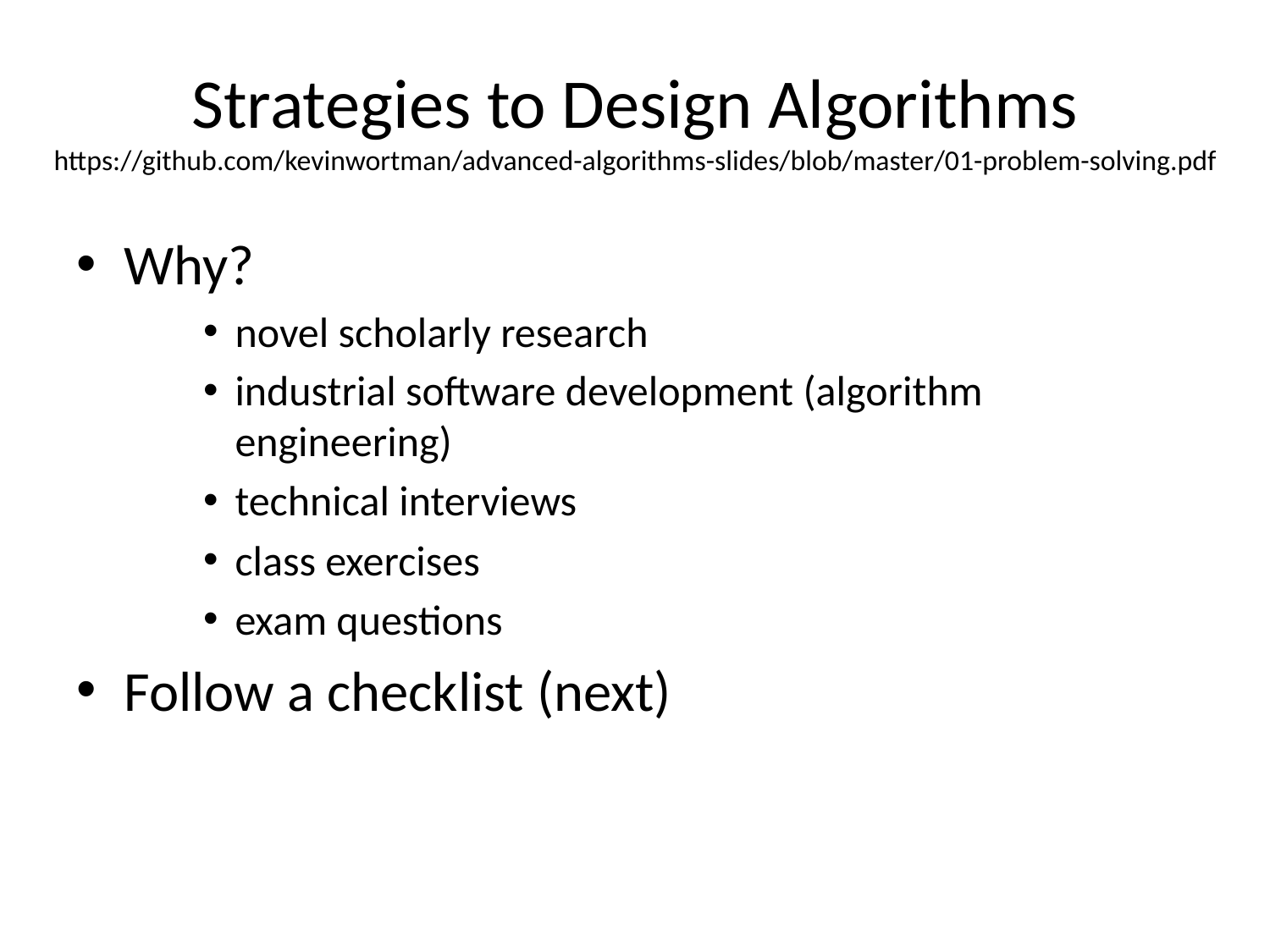

# Strategies to Design Algorithms https://github.com/kevinwortman/advanced-algorithms-slides/blob/master/01-problem-solving.pdf
Why?
novel scholarly research
industrial software development (algorithm engineering)
technical interviews
class exercises
exam questions
Follow a checklist (next)